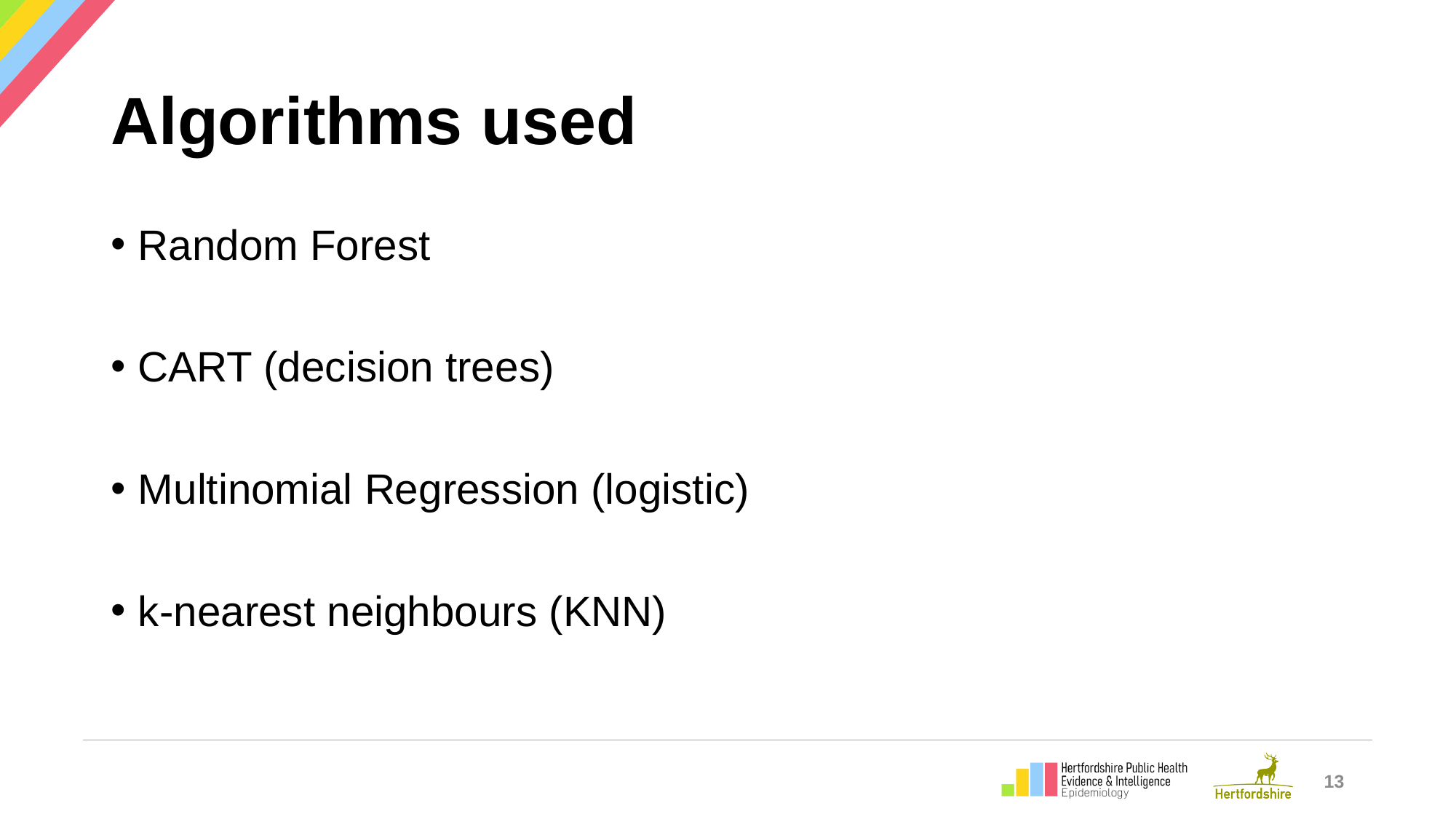

# Algorithms used
Random Forest

CART (decision trees)

Multinomial Regression (logistic)

k-nearest neighbours (KNN)
13